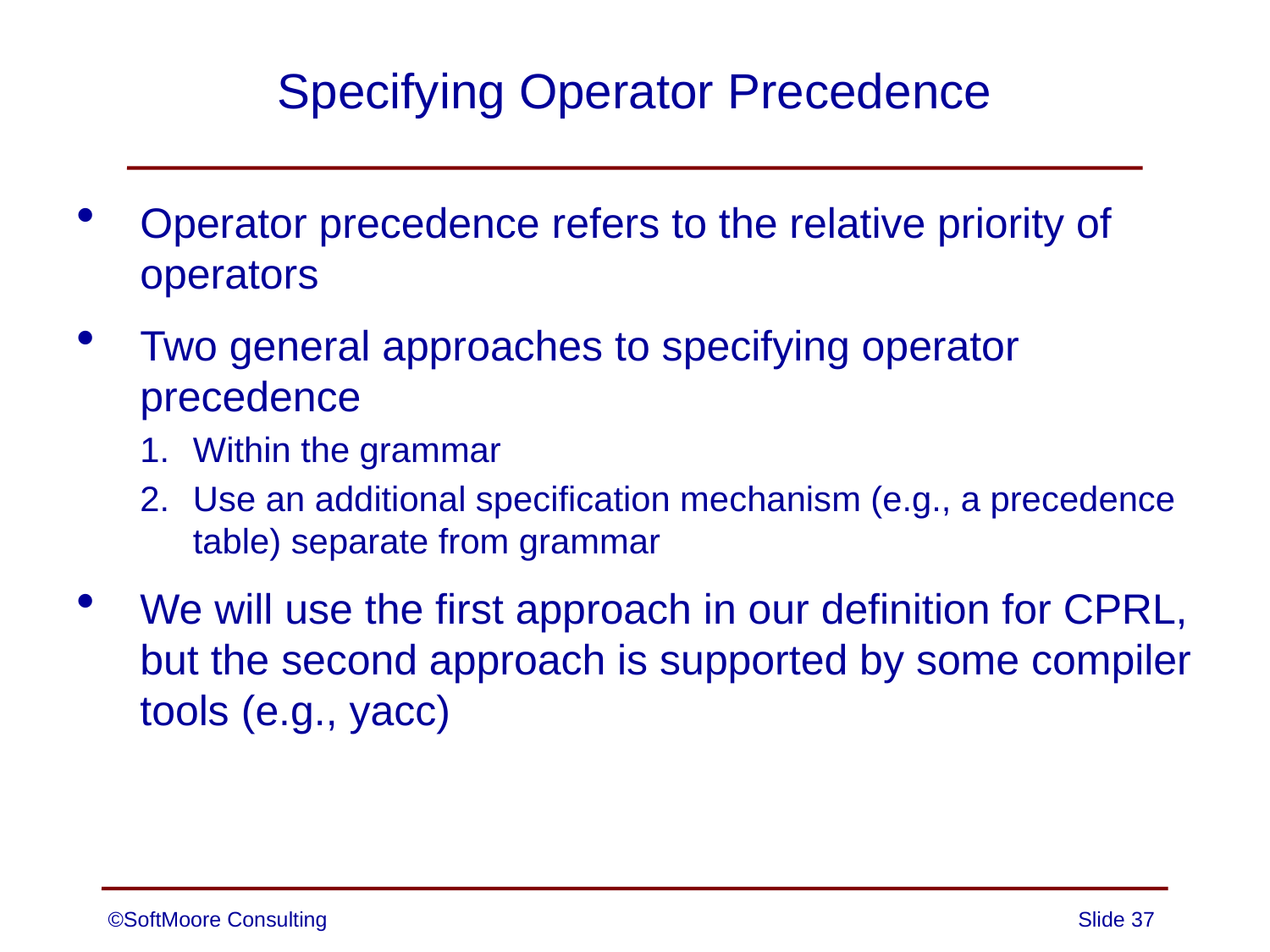

# Specifying Operator Precedence
Operator precedence refers to the relative priority of operators
Two general approaches to specifying operator precedence
Within the grammar
Use an additional specification mechanism (e.g., a precedence table) separate from grammar
We will use the first approach in our definition for CPRL, but the second approach is supported by some compiler tools (e.g., yacc)

©SoftMoore Consulting
Slide 37